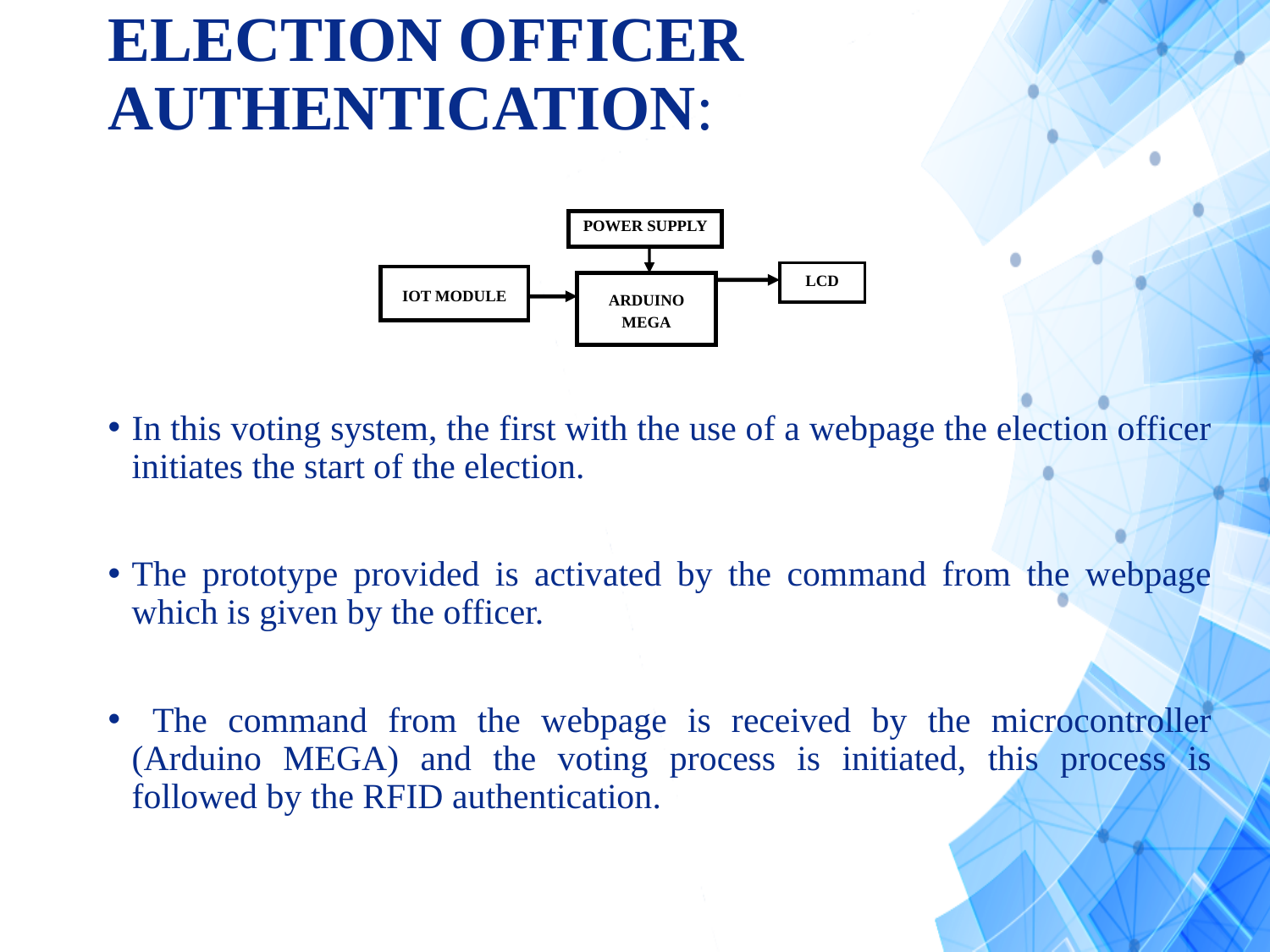

ELECTION OFFICER  AUTHENTICATION:

In this voting system, the first with the use of a webpage the election officer initiates the start of the election.

The prototype provided is activated by the command from the webpage which is given by the officer.

 The command from the webpage is received by the microcontroller (Arduino MEGA) and the voting process is initiated, this process is followed by the RFID authentication.

POWER SUPPLY
LCD
IOT MODULE
ARDUINO
MEGA